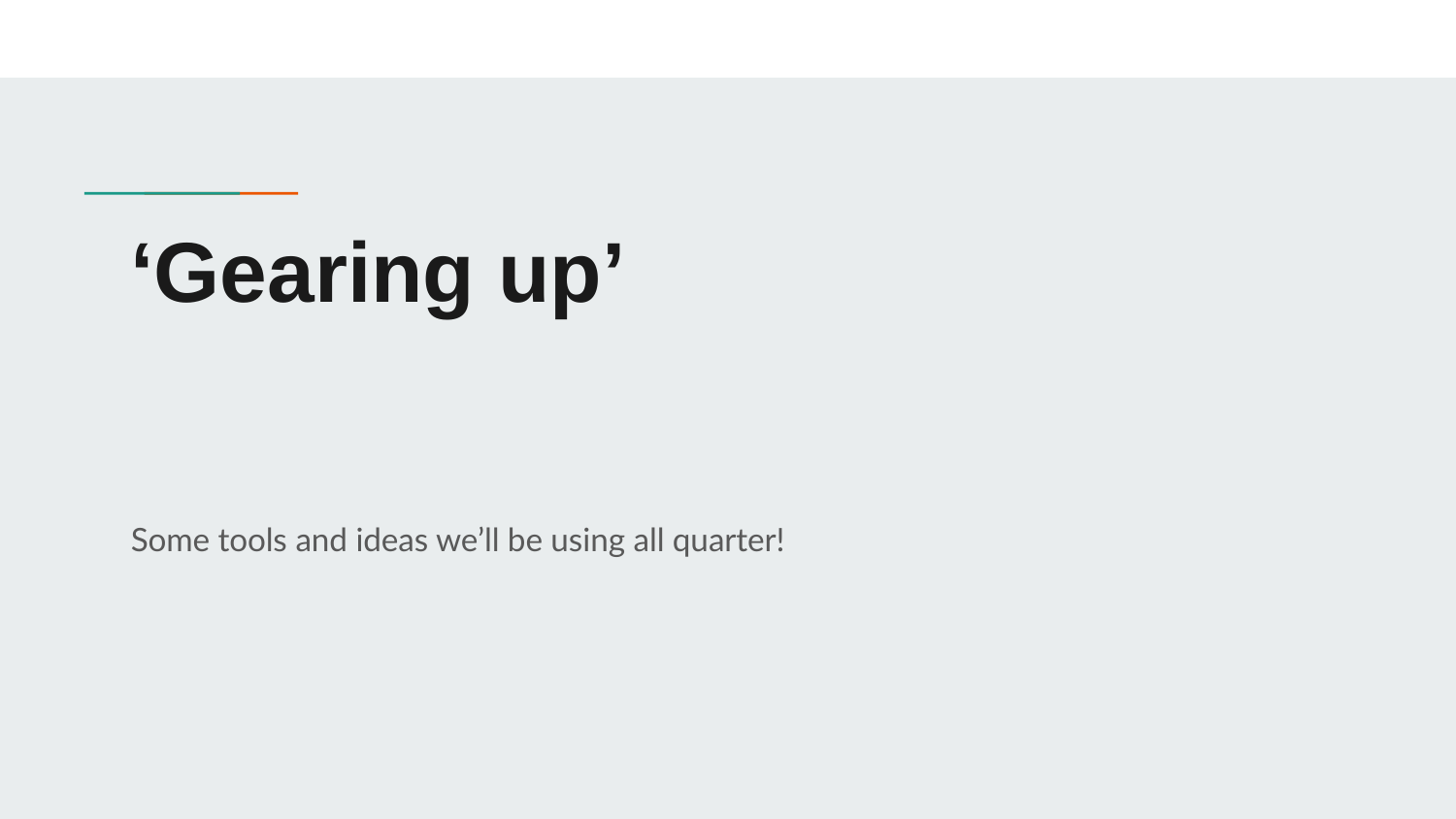

# ‘Gearing up’
Some tools and ideas we’ll be using all quarter!